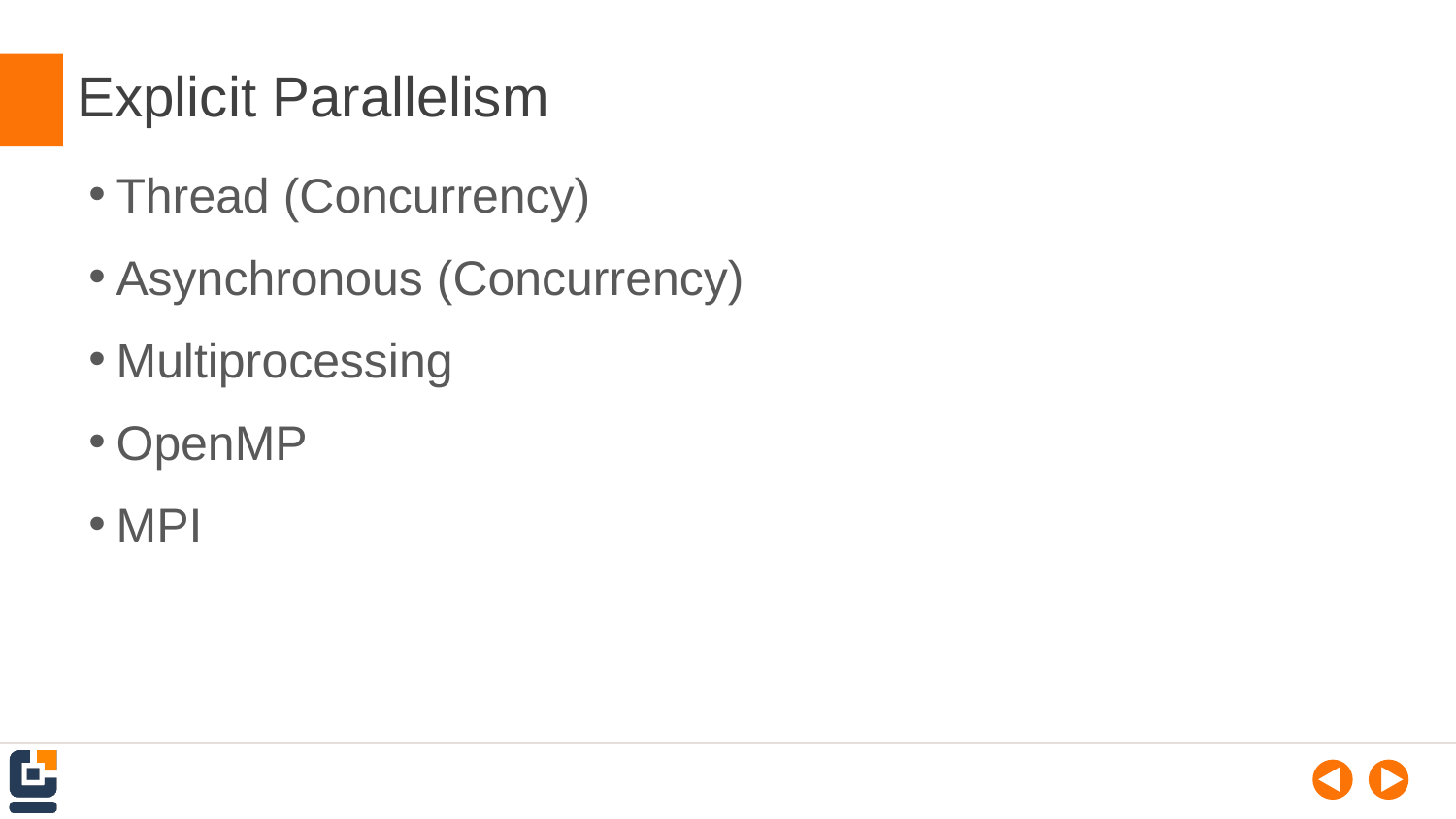

# Explicit Parallelism
Thread (Concurrency)
Asynchronous (Concurrency)
Multiprocessing
OpenMP
MPI